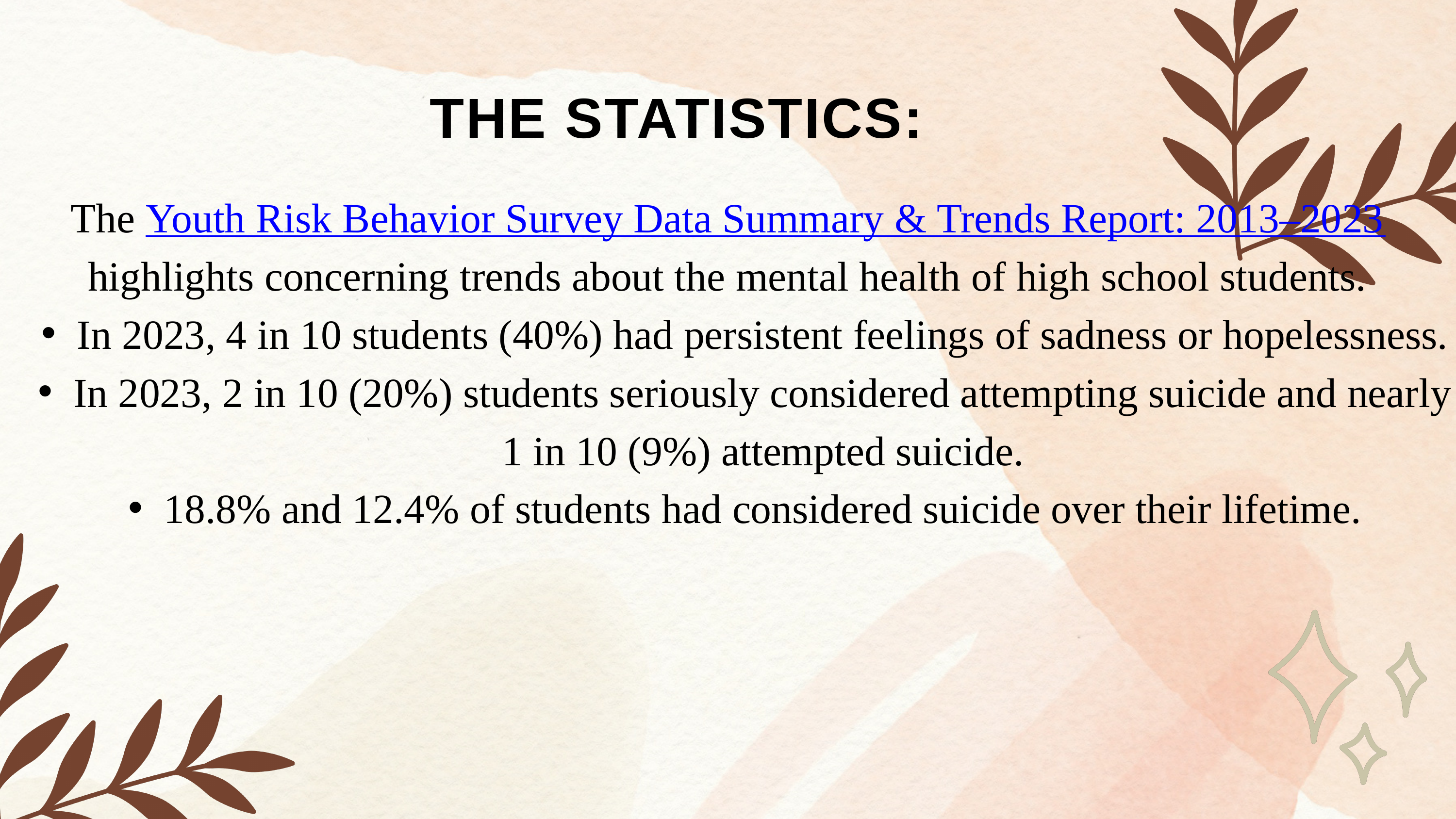

THE STATISTICS:
The Youth Risk Behavior Survey Data Summary & Trends Report: 2013–2023 highlights concerning trends about the mental health of high school students.
In 2023, 4 in 10 students (40%) had persistent feelings of sadness or hopelessness.
In 2023, 2 in 10 (20%) students seriously considered attempting suicide and nearly 1 in 10 (9%) attempted suicide.
18.8% and 12.4% of students had considered suicide over their lifetime.